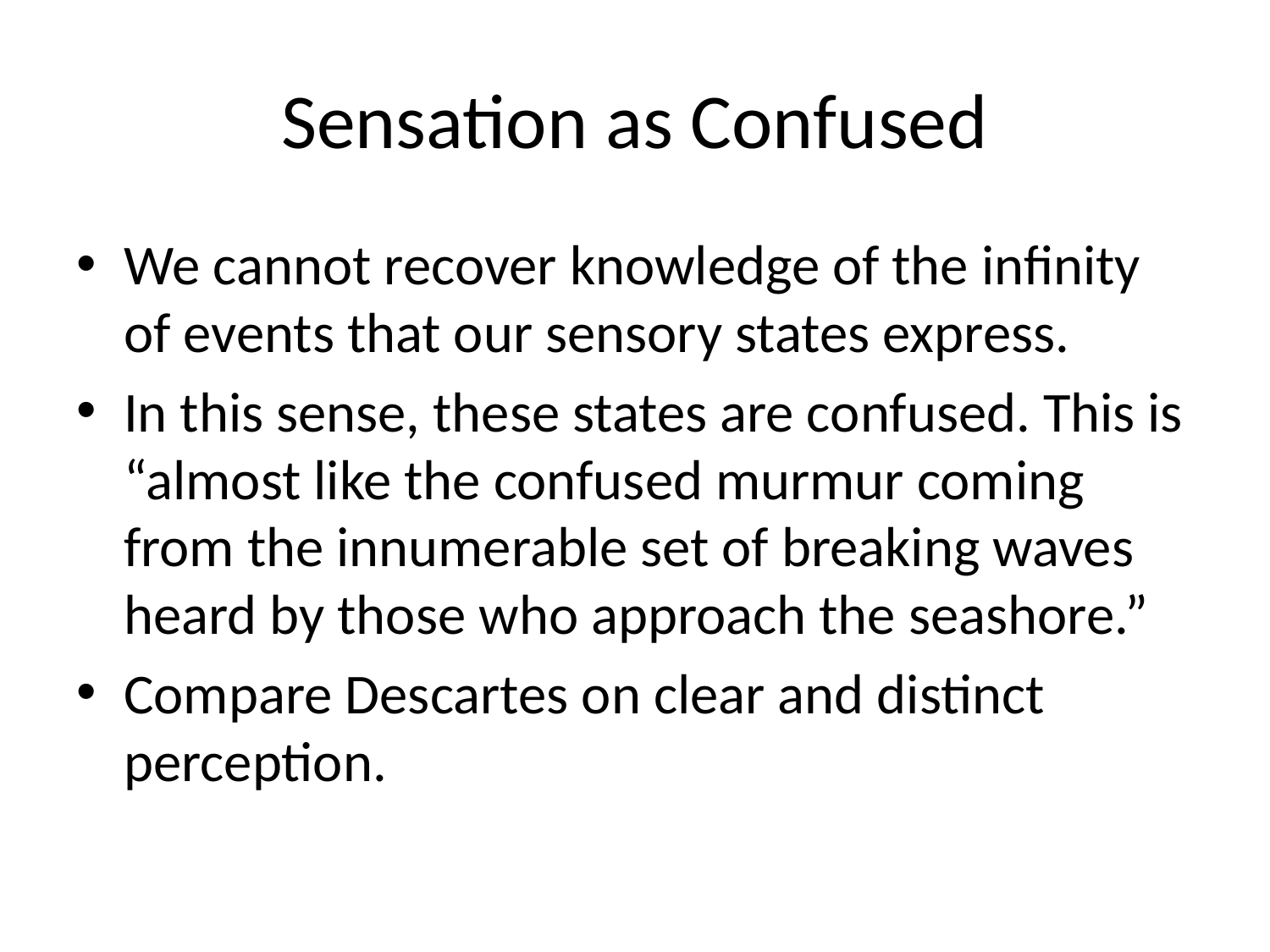

# Sensation as Confused
We cannot recover knowledge of the infinity of events that our sensory states express.
In this sense, these states are confused. This is “almost like the confused murmur coming from the innumerable set of breaking waves heard by those who approach the seashore.”
Compare Descartes on clear and distinct perception.